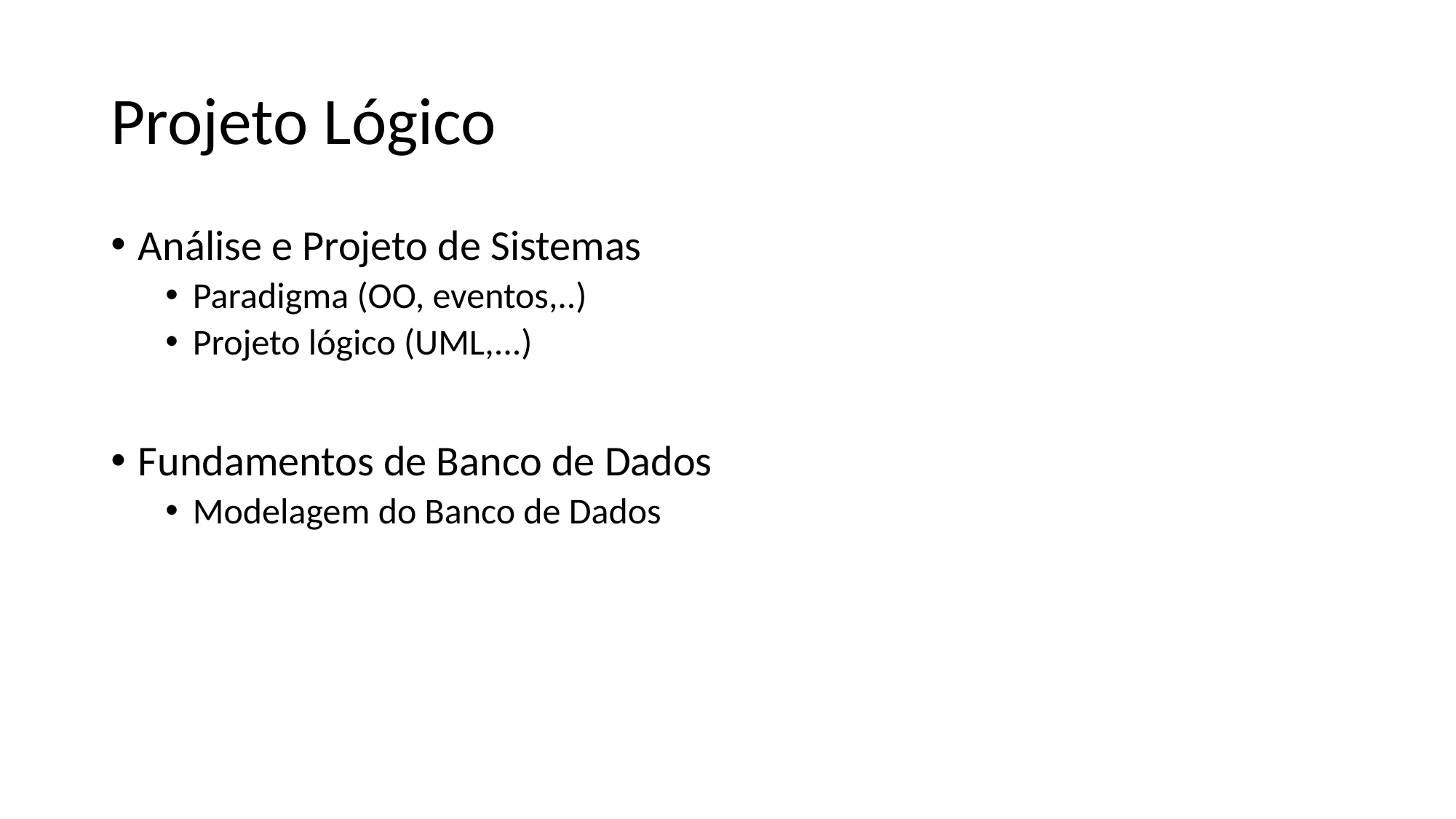

# Projeto Lógico
Análise e Projeto de Sistemas
Paradigma (OO, eventos,..)
Projeto lógico (UML,...)

Fundamentos de Banco de Dados
Modelagem do Banco de Dados